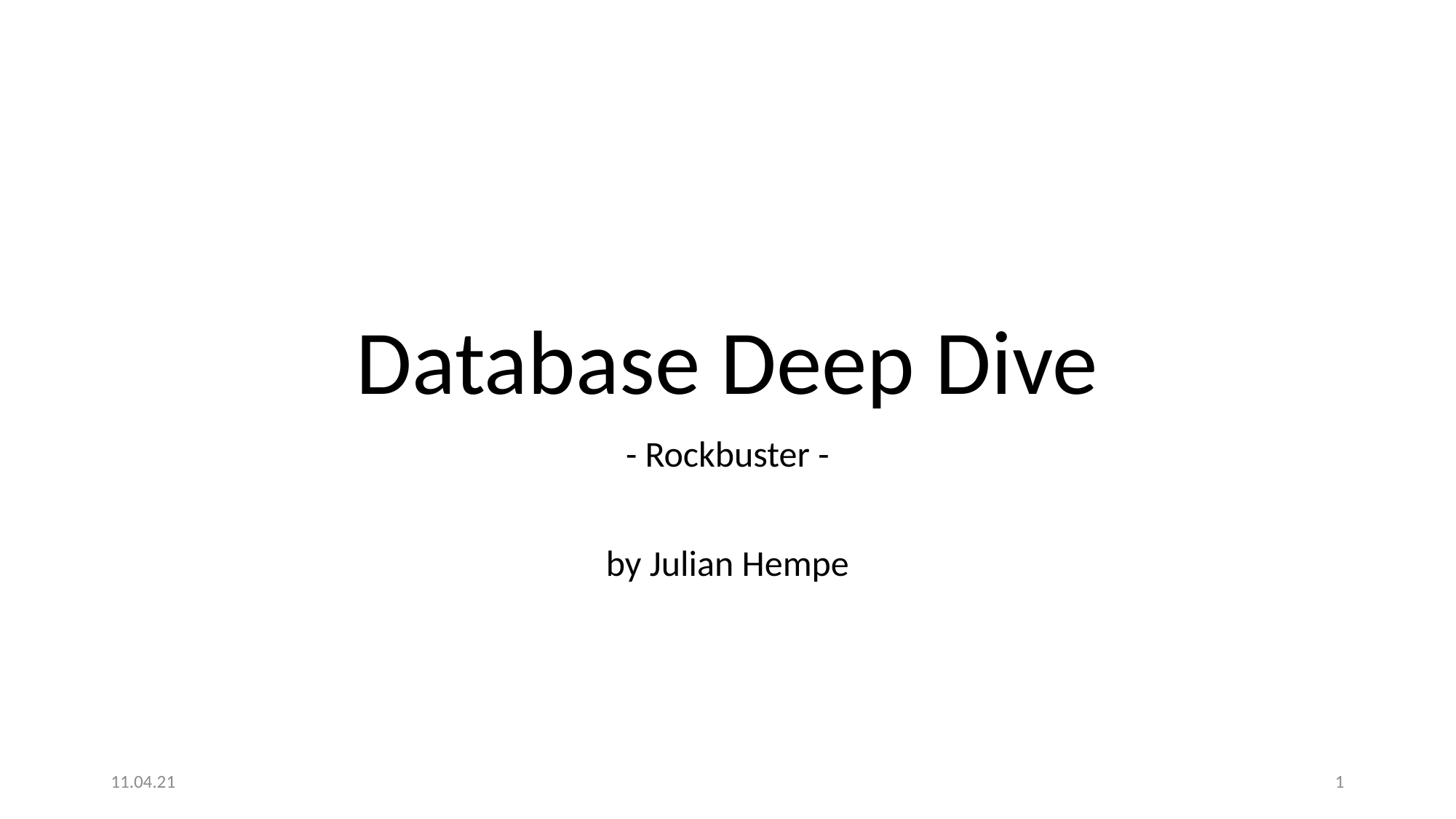

# Database Deep Dive
- Rockbuster -

by Julian Hempe
11.04.21
1